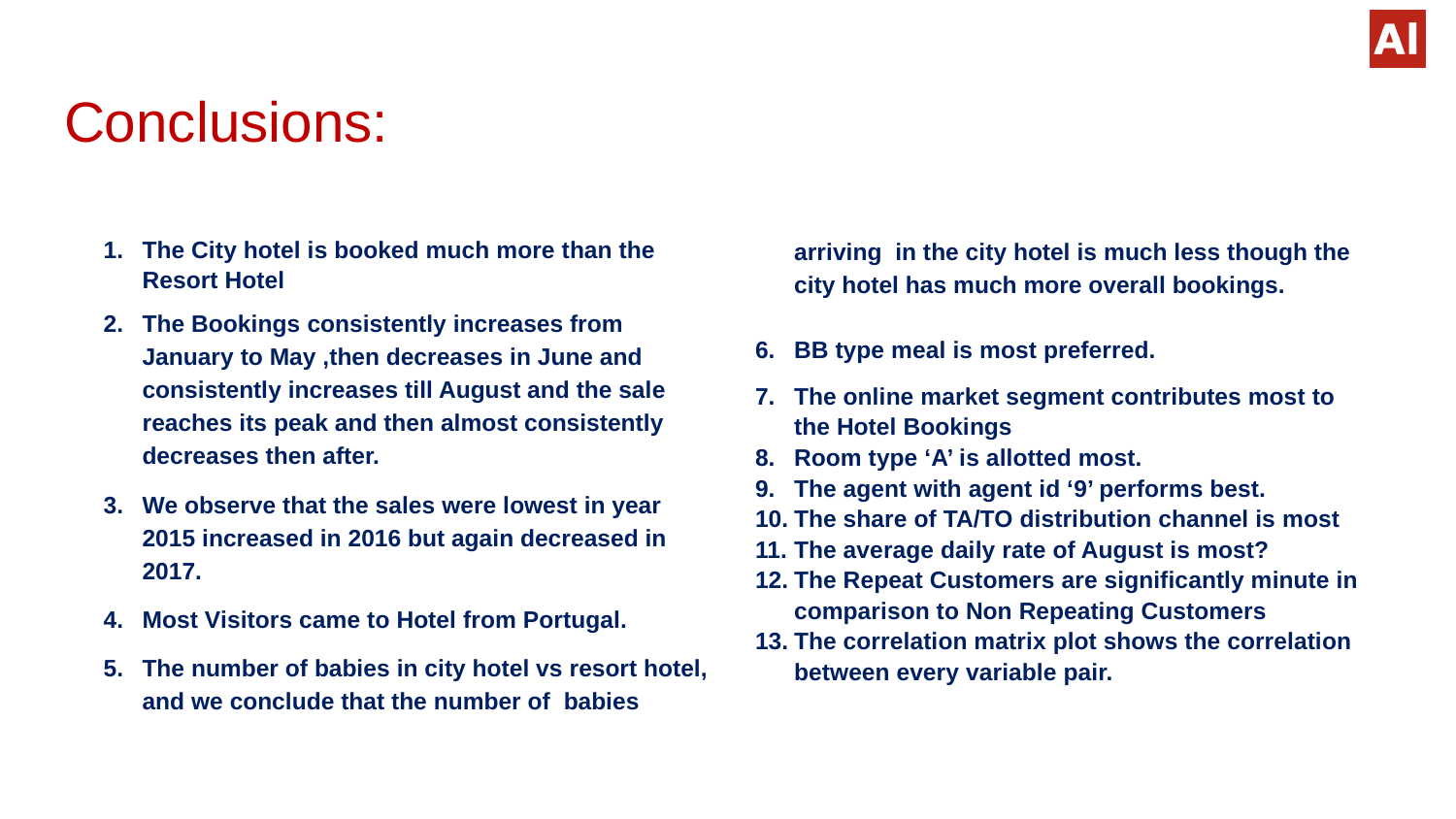

# Conclusions:
The City hotel is booked much more than the Resort Hotel
The Bookings consistently increases from January to May ,then decreases in June and consistently increases till August and the sale reaches its peak and then almost consistently decreases then after.
We observe that the sales were lowest in year 2015 increased in 2016 but again decreased in 2017.
Most Visitors came to Hotel from Portugal.
The number of babies in city hotel vs resort hotel, and we conclude that the number of  babies arriving  in the city hotel is much less though the city hotel has much more overall bookings.
BB type meal is most preferred.
The online market segment contributes most to the Hotel Bookings
Room type ‘A’ is allotted most.
The agent with agent id ‘9’ performs best.
The share of TA/TO distribution channel is most
The average daily rate of August is most?
The Repeat Customers are significantly minute in comparison to Non Repeating Customers
The correlation matrix plot shows the correlation between every variable pair.